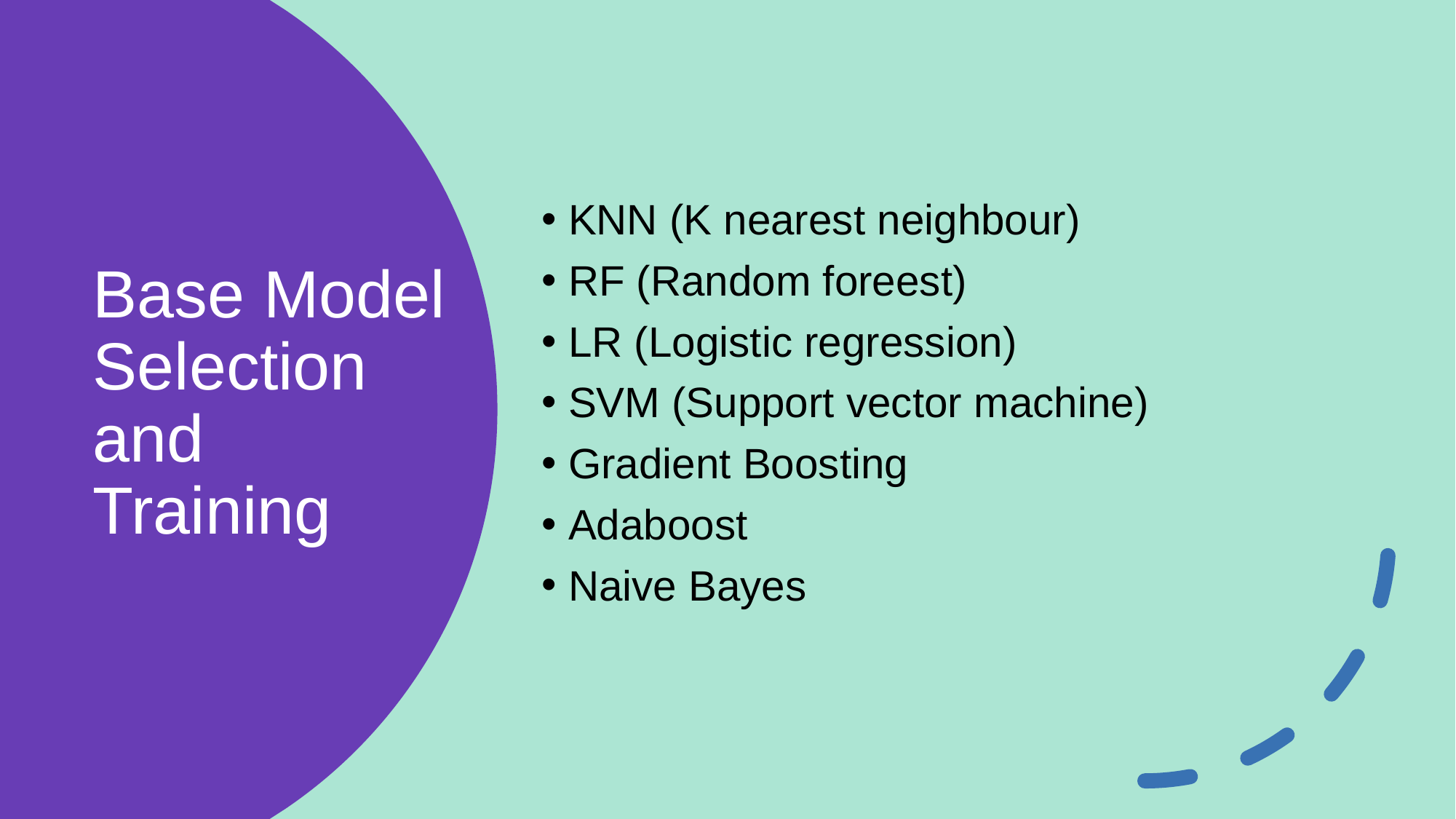

KNN (K nearest neighbour)
 RF (Random foreest)
 LR (Logistic regression)
 SVM (Support vector machine)
 Gradient Boosting
 Adaboost
 Naive Bayes
# Base Model Selection and Training